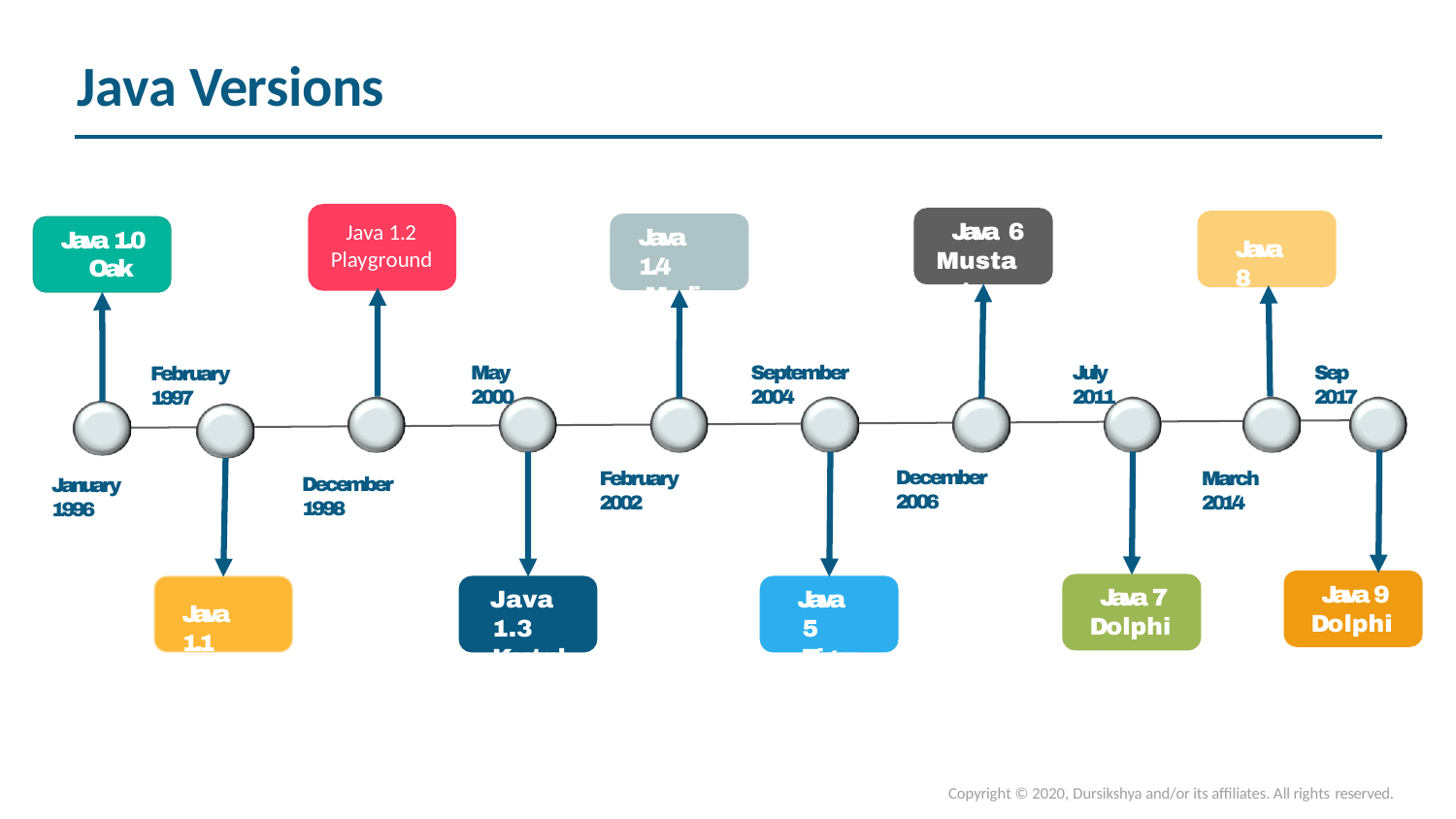

# Java Versions

Java 6
Mustang

Java 1.2  Playground

Java 1.4
Merlin
Java 1.0  Oak
Java 8

May 2000
September 2004
July 2011
Sep 2017
February 1997

December 2006
March 2014
February 2002
December 1998
January 1996

Java 9  Dolphin
Java 7  Dolphin
Java1.3  Kestrel
Java 5  Tiger
Java 1.1
Copyright © 2020, Dursikshya and/or its affiliates. All rights reserved.